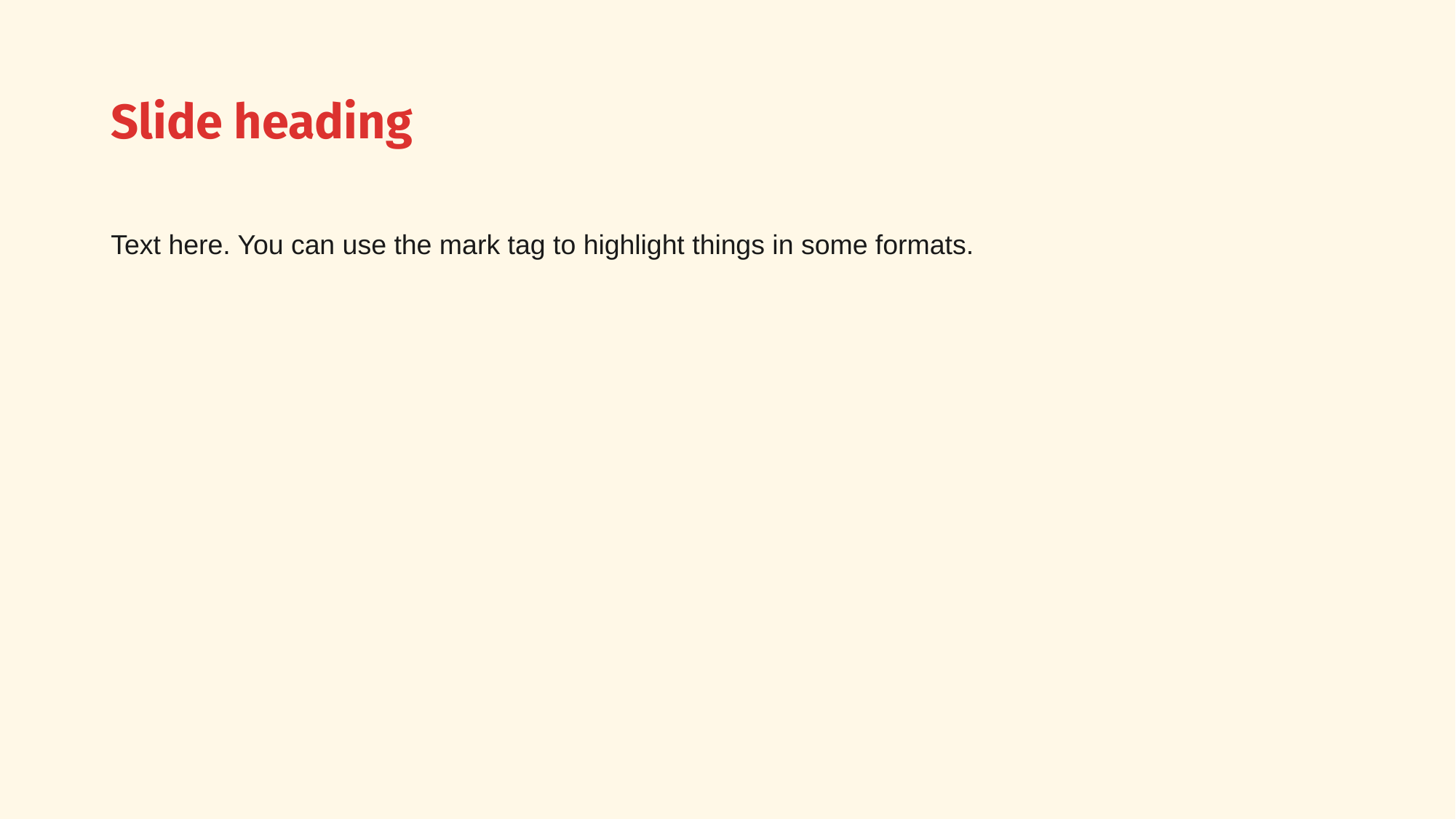

# Slide heading
Text here. You can use the mark tag to highlight things in some formats.